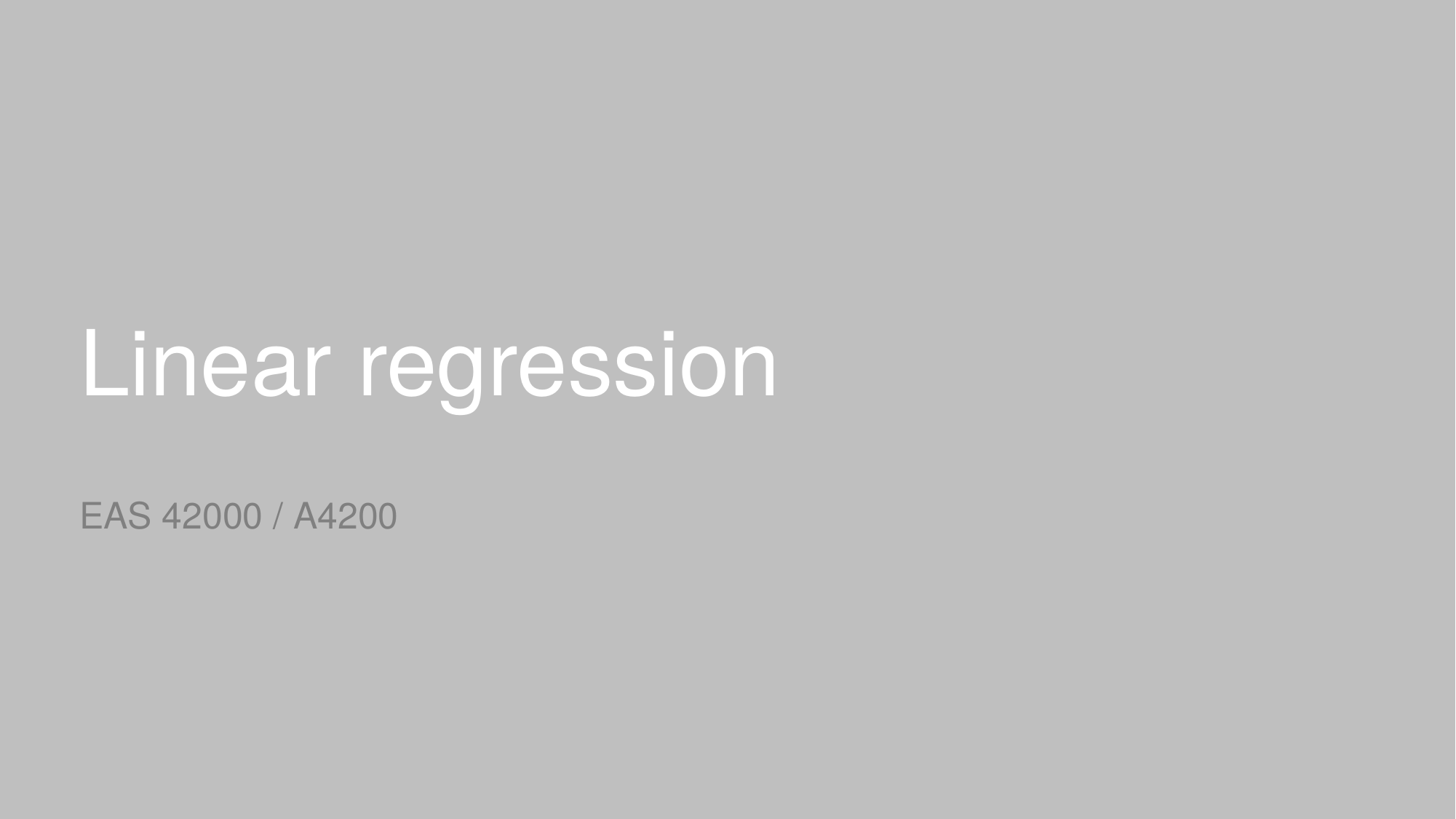

# Linear regression
EAS 42000 / A4200